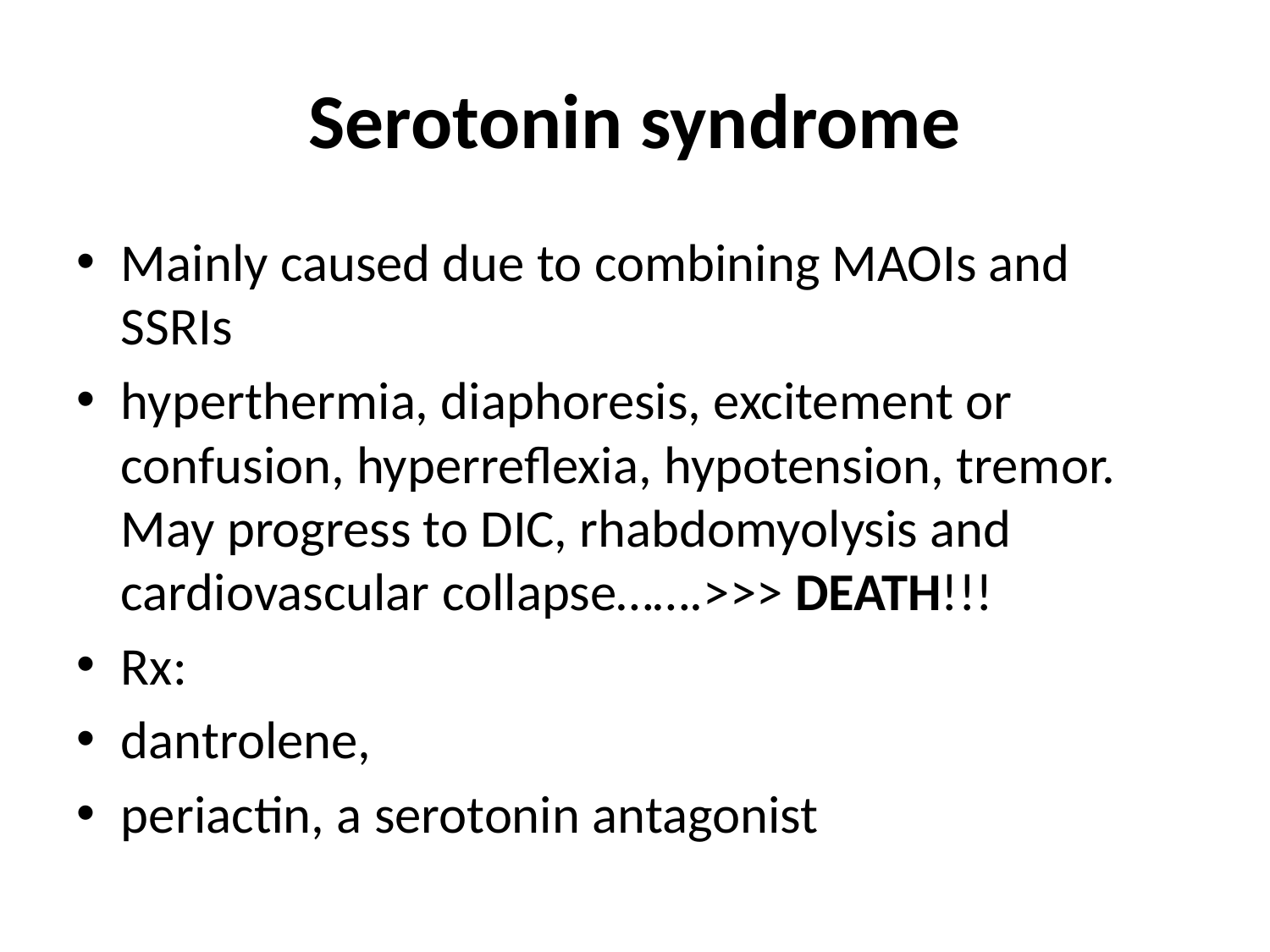

# Serotonin syndrome
Mainly caused due to combining MAOIs and SSRIs
hyperthermia, diaphoresis, excitement or confusion, hyperreflexia, hypotension, tremor. May progress to DIC, rhabdomyolysis and cardiovascular collapse…….>>> DEATH!!!
Rx:
dantrolene,
periactin, a serotonin antagonist